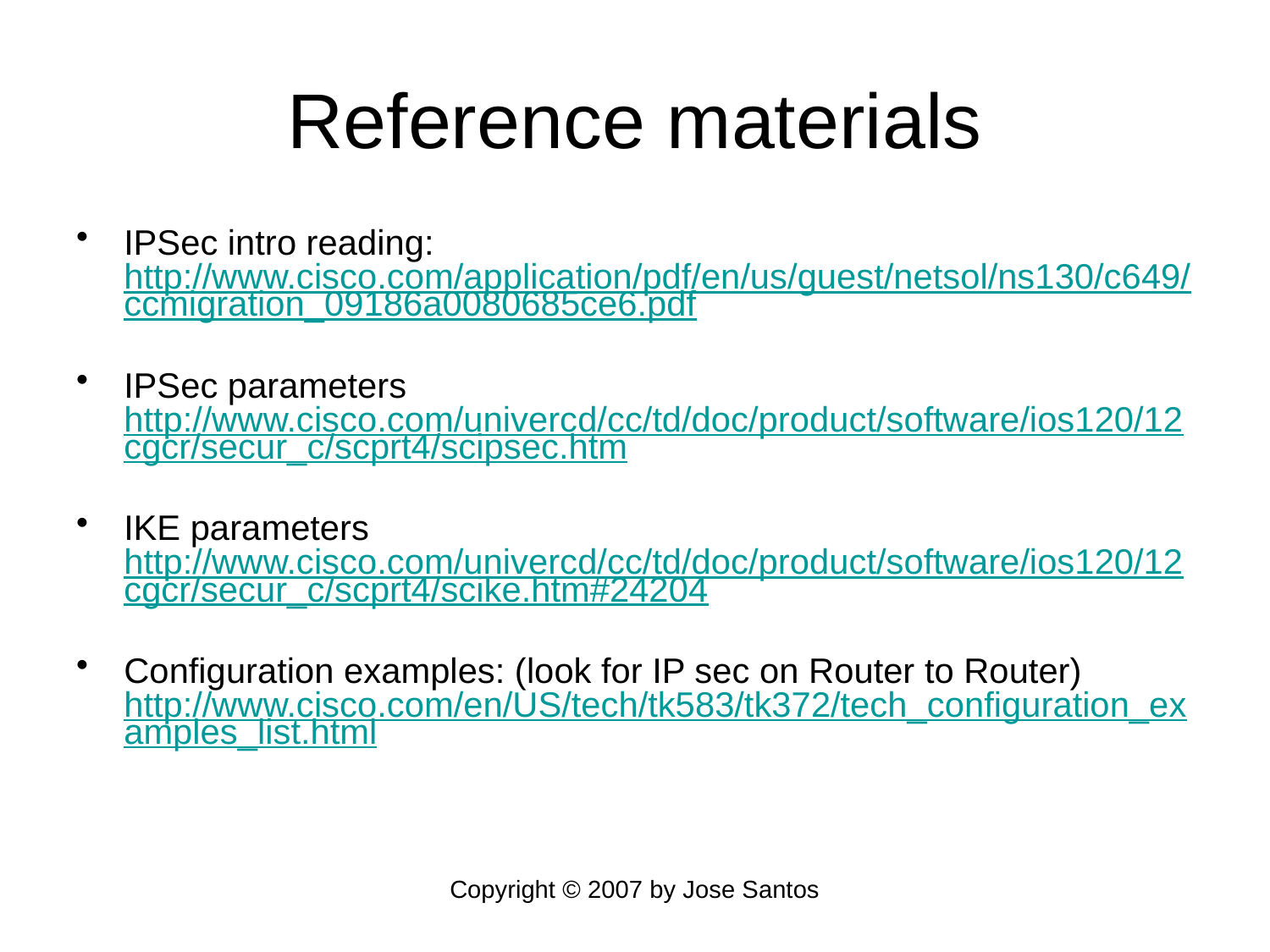

# Reference materials
IPSec intro reading: http://www.cisco.com/application/pdf/en/us/guest/netsol/ns130/c649/ccmigration_09186a0080685ce6.pdf

IPSec parameters http://www.cisco.com/univercd/cc/td/doc/product/software/ios120/12cgcr/secur_c/scprt4/scipsec.htm

IKE parameters http://www.cisco.com/univercd/cc/td/doc/product/software/ios120/12cgcr/secur_c/scprt4/scike.htm#24204

Configuration examples: (look for IP sec on Router to Router) http://www.cisco.com/en/US/tech/tk583/tk372/tech_configuration_examples_list.html

Copyright © 2007 by Jose Santos